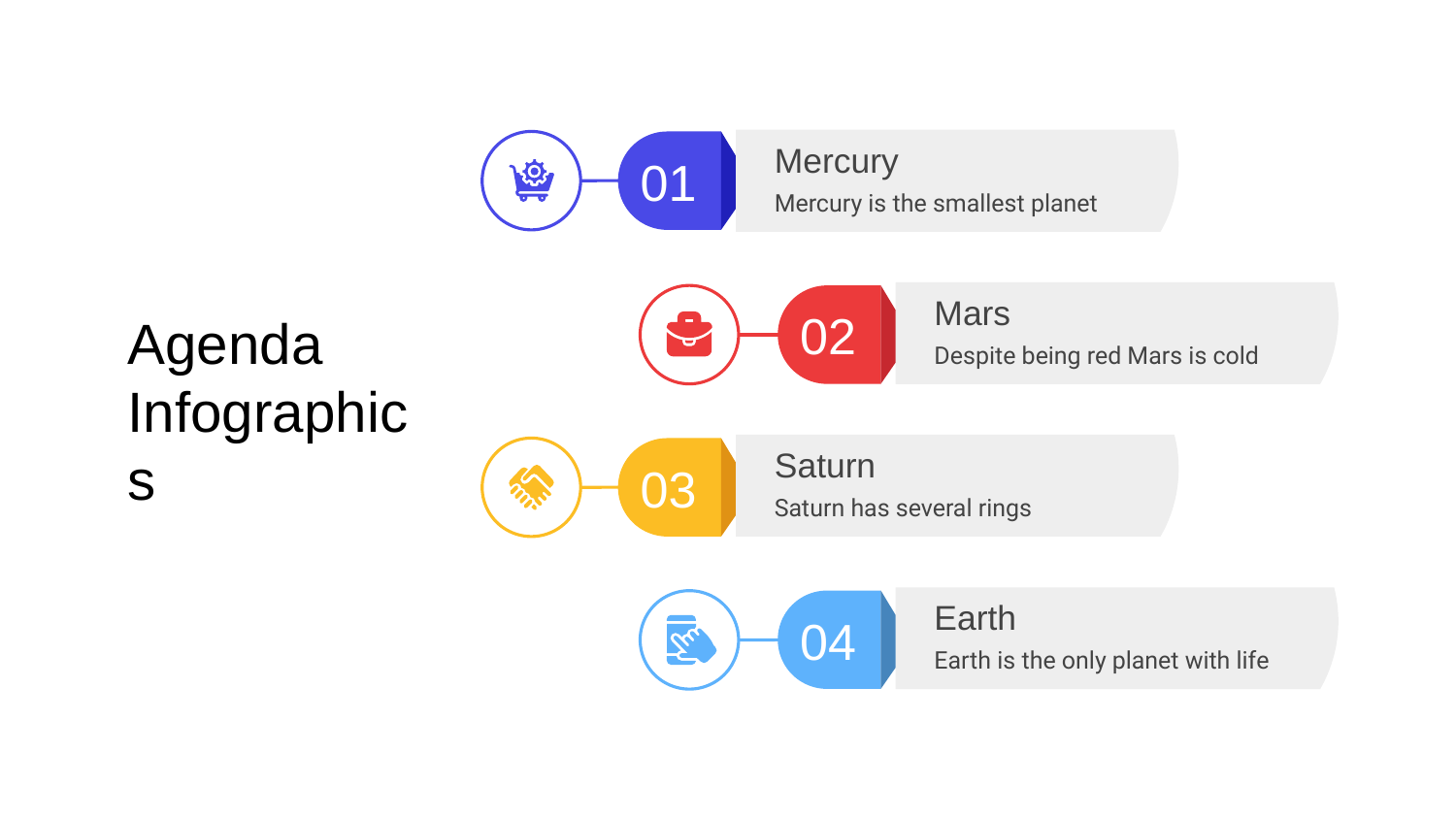

Mercury
Mercury is the smallest planet

01

Mars
Despite being red Mars is cold
02

# Agenda Infographics

Saturn
Saturn has several rings

03

Earth
Earth is the only planet with life
04